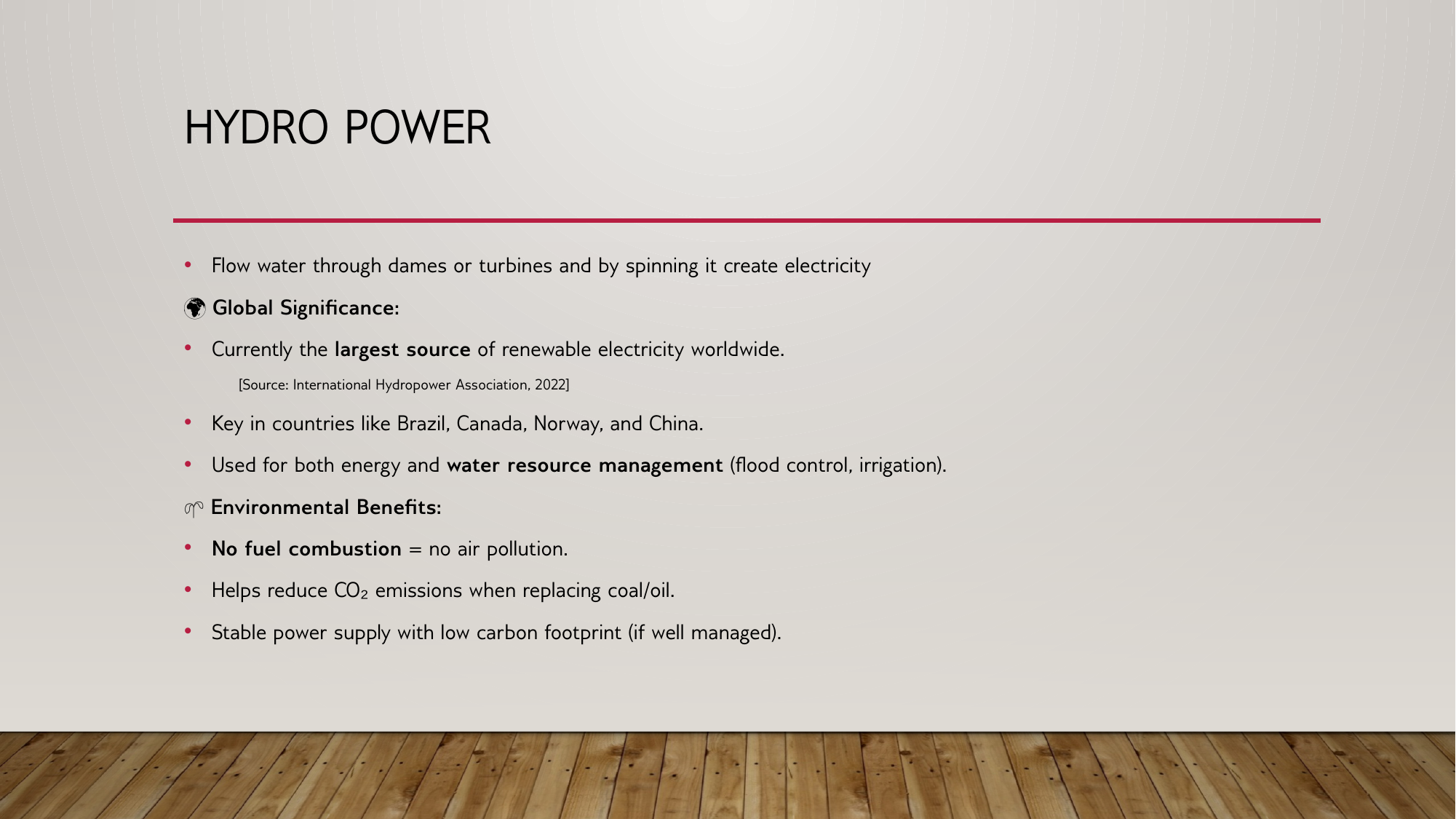

# Hydro power
Flow water through dames or turbines and by spinning it create electricity
🌍 Global Significance:
Currently the largest source of renewable electricity worldwide.
            [Source: International Hydropower Association, 2022]
Key in countries like Brazil, Canada, Norway, and China.
Used for both energy and water resource management (flood control, irrigation).
🌱 Environmental Benefits:
No fuel combustion = no air pollution.
Helps reduce CO₂ emissions when replacing coal/oil.
Stable power supply with low carbon footprint (if well managed).